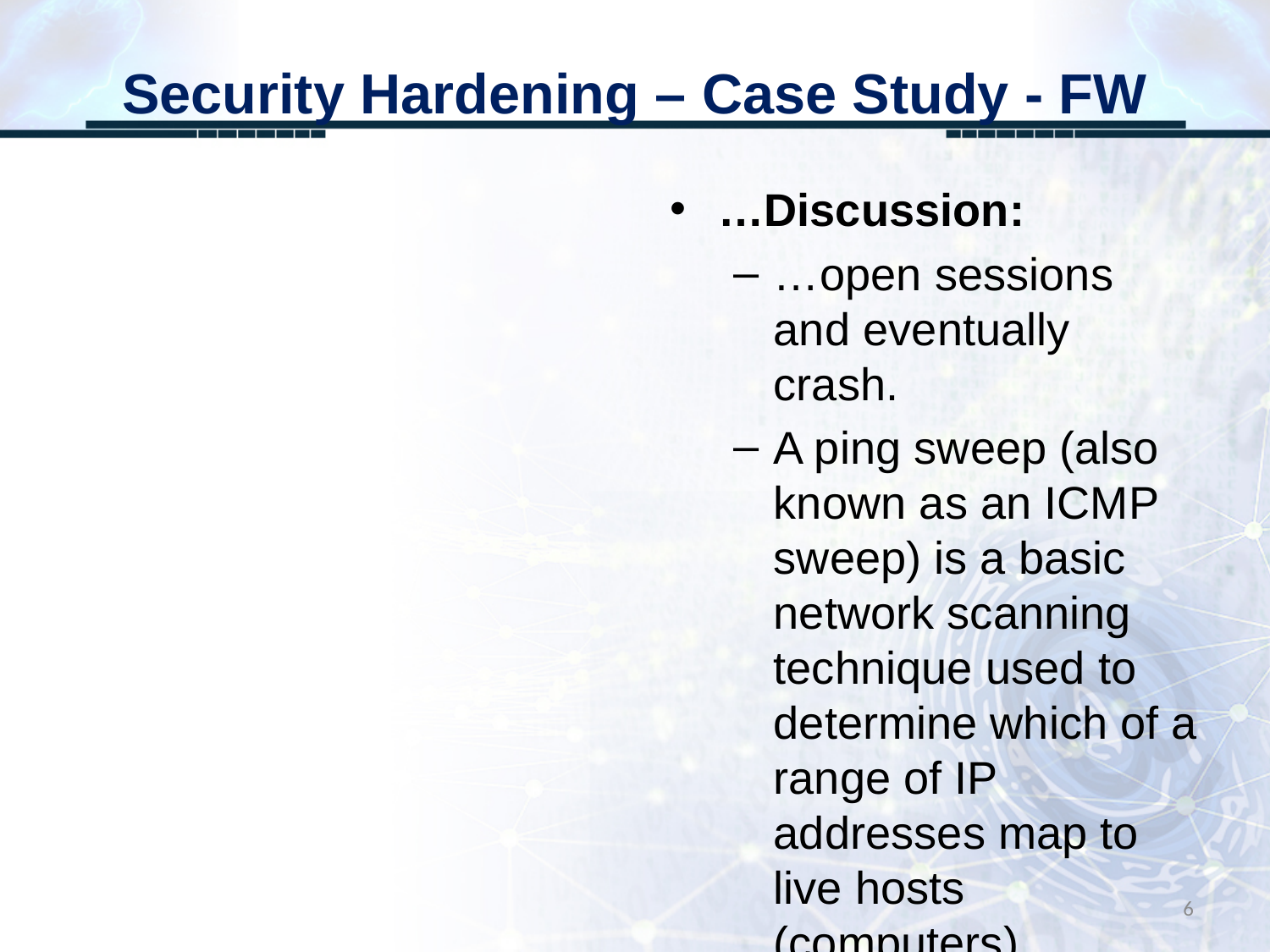

# Security Hardening – Case Study - FW
…Discussion:
…open sessions and eventually crash.
A ping sweep (also known as an ICMP sweep) is a basic network scanning technique used to determine which of a range of IP addresses map to live hosts (computers)
6